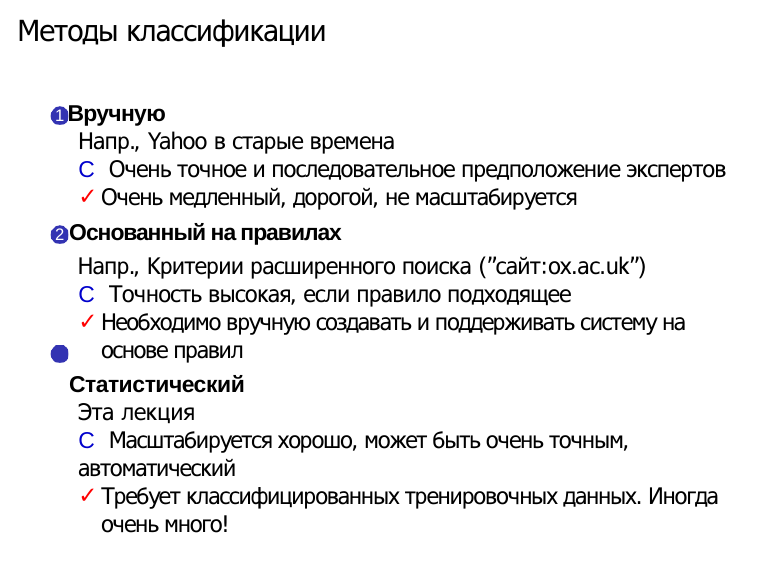

# Методы классификации
1 Вручную
Напр., Yahoo в старые времена
C Очень точное и последовательное предположение экспертов
Очень медленный, дорогой, не масштабируется
2 Основанный на правилах
    Напр., Критерии расширенного поиска (”сайт:ox.ac.uk”)
C Точность высокая, если правило подходящее
Необходимо вручную создавать и поддерживать систему на основе правил
3 Статистический
Эта лекция
C Масштабируется хорошо, может быть очень точным, автоматический
Требует классифицированных тренировочных данных. Иногда очень много!